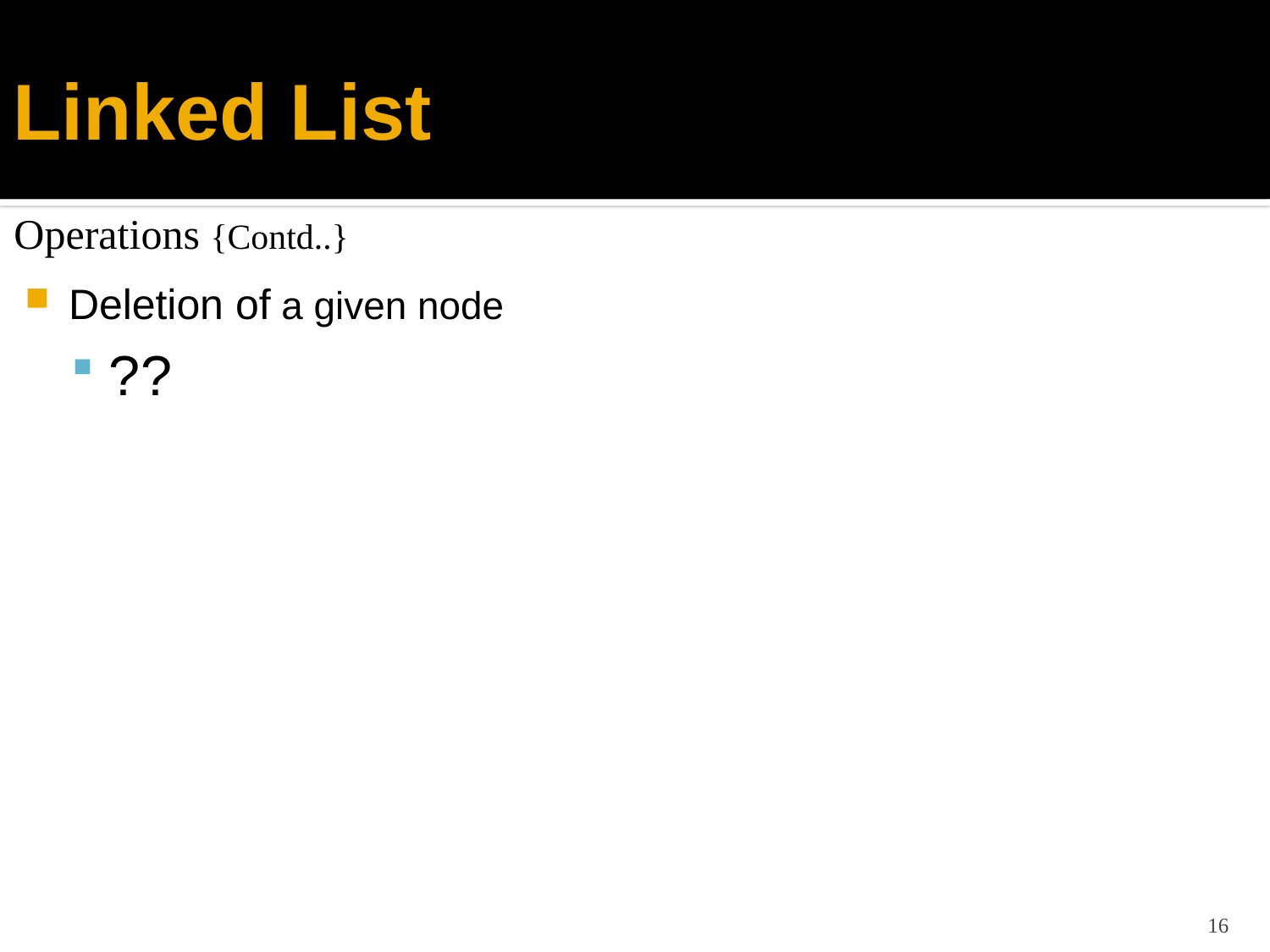

# Linked List
Operations {Contd..}
Deletion of a given node
??

16